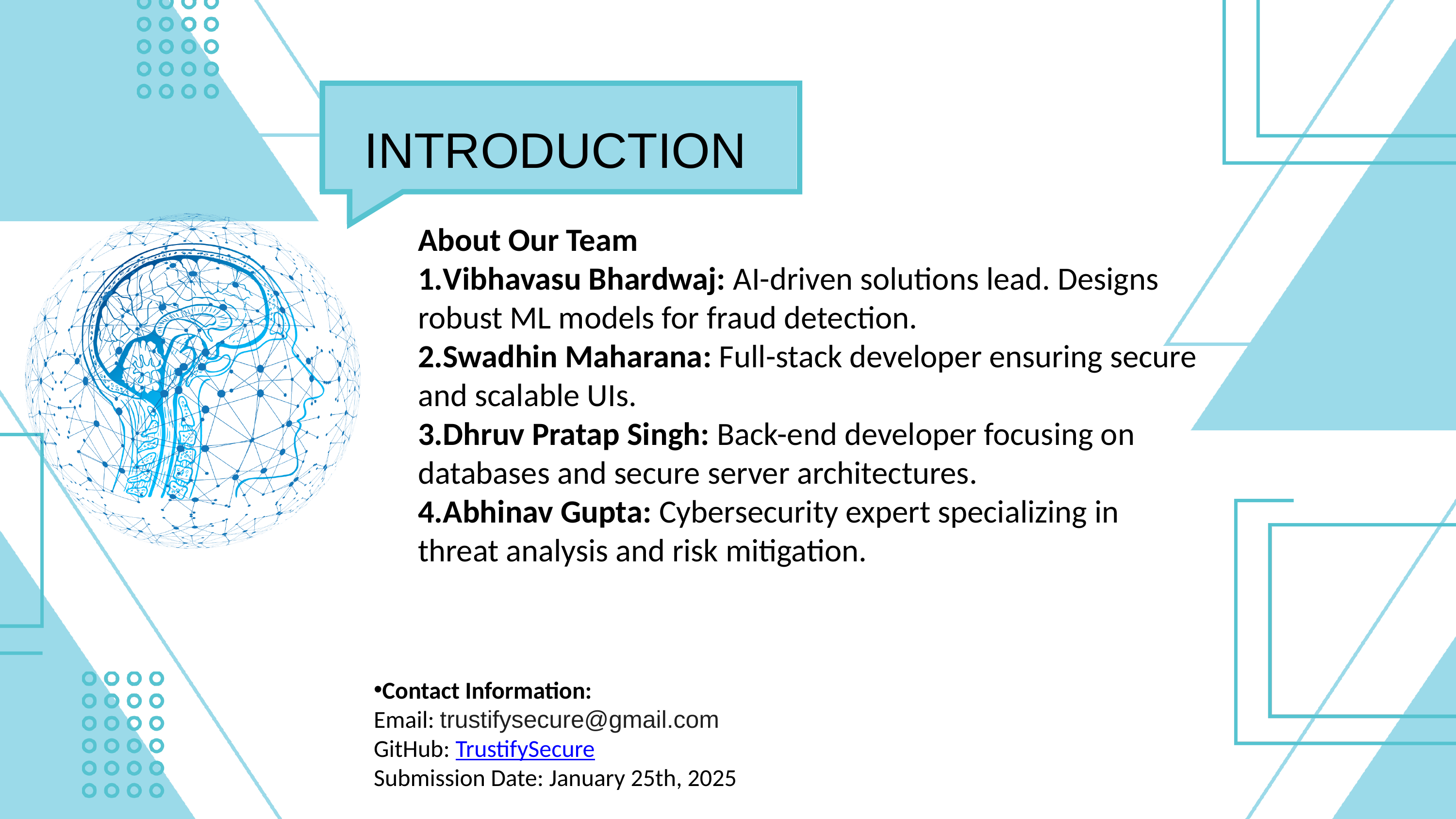

INTRODUCTION

About Our Team
Vibhavasu Bhardwaj: AI-driven solutions lead. Designs robust ML models for fraud detection.
Swadhin Maharana: Full-stack developer ensuring secure and scalable UIs.
Dhruv Pratap Singh: Back-end developer focusing on databases and secure server architectures.
Abhinav Gupta: Cybersecurity expert specializing in threat analysis and risk mitigation.

Contact Information:
Email: trustifysecure@gmail.com
GitHub: TrustifySecure
Submission Date: January 25th, 2025